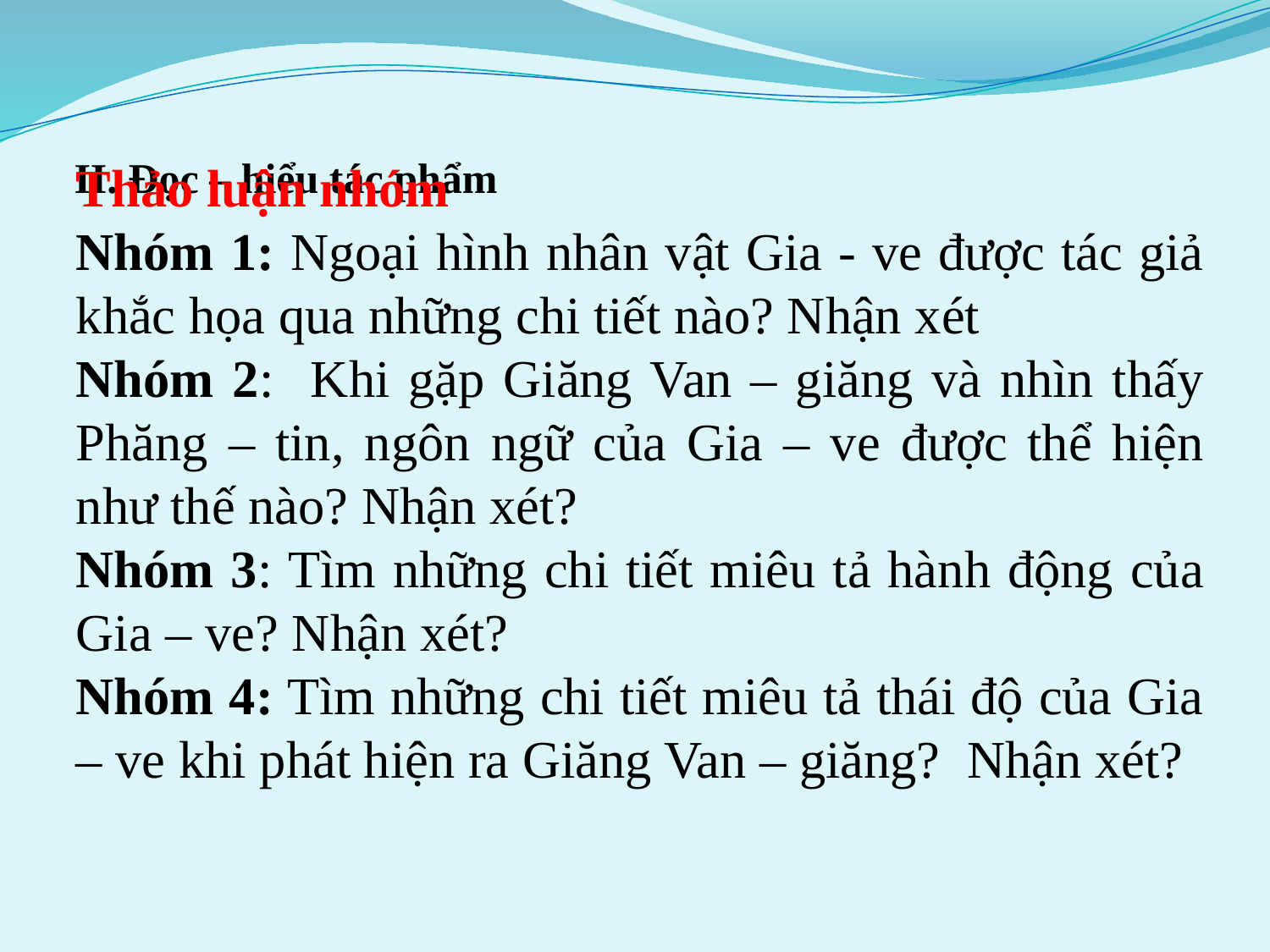

# II. Đọc – hiểu tác phẩm
Thảo luận nhóm
Nhóm 1: Ngoại hình nhân vật Gia - ve được tác giả khắc họa qua những chi tiết nào? Nhận xét
Nhóm 2:  Khi gặp Giăng Van – giăng và nhìn thấy Phăng – tin, ngôn ngữ của Gia – ve được thể hiện như thế nào? Nhận xét?
Nhóm 3: Tìm những chi tiết miêu tả hành động của Gia – ve? Nhận xét?
Nhóm 4: Tìm những chi tiết miêu tả thái độ của Gia – ve khi phát hiện ra Giăng Van – giăng?  Nhận xét?